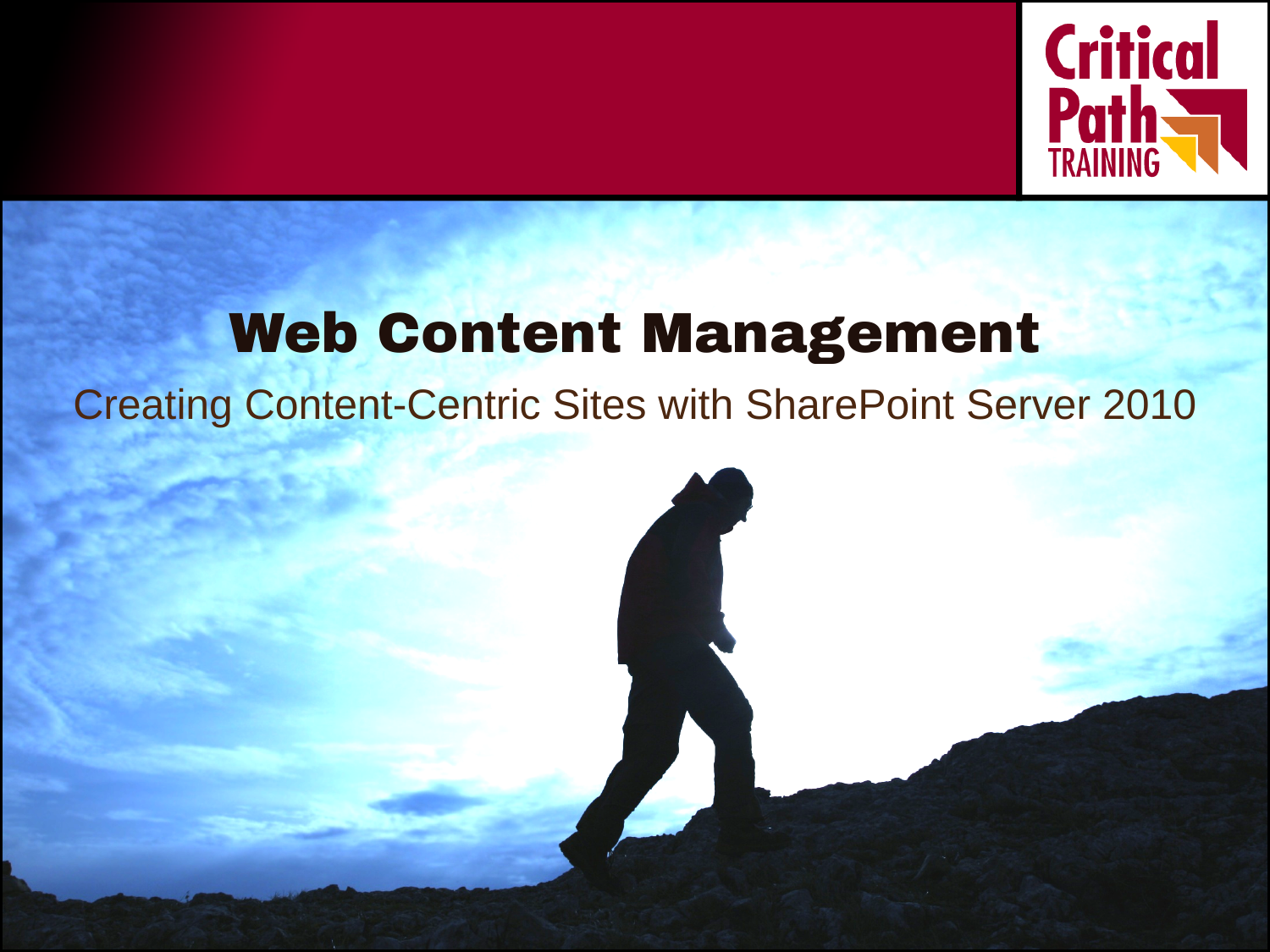

# Web Content Management
Creating Content-Centric Sites with SharePoint Server 2010